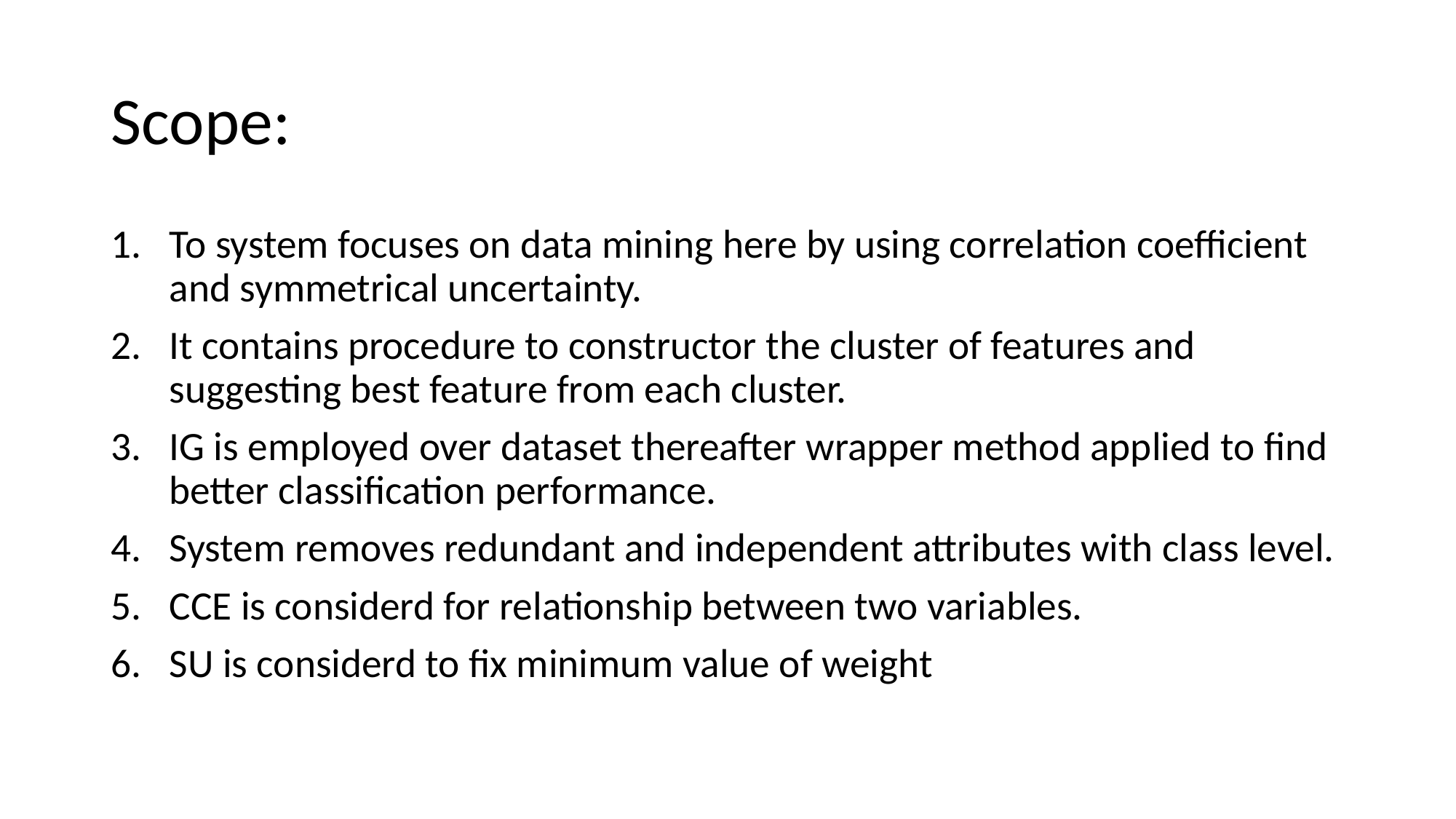

# Scope:
To system focuses on data mining here by using correlation coefficient and symmetrical uncertainty.
It contains procedure to constructor the cluster of features and suggesting best feature from each cluster.
IG is employed over dataset thereafter wrapper method applied to find better classification performance.
System removes redundant and independent attributes with class level.
CCE is considerd for relationship between two variables.
SU is considerd to fix minimum value of weight